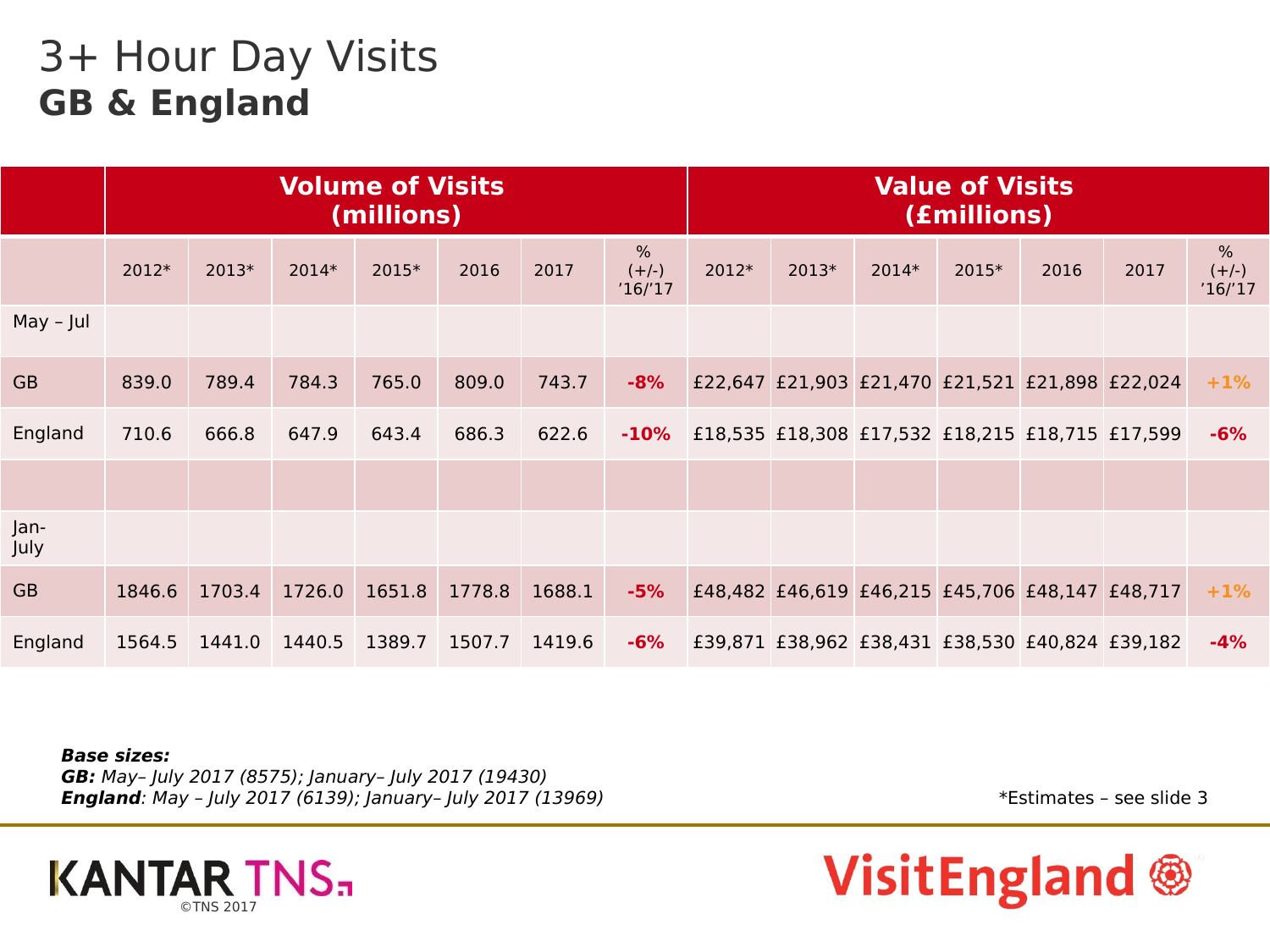

# 3+ Hour Day Visits GB & England
|  | Volume of Visits (millions) |  |  |  |  |  |  | Value of Visits (£millions) |  |  |  |  |  |  |
| --- | --- | --- | --- | --- | --- | --- | --- | --- | --- | --- | --- | --- | --- | --- |
|  | 2012\* | 2013\* | 2014\* | 2015\* | 2016 | 2017 | % (+/-) ’16/’17 | 2012\* | 2013\* | 2014\* | 2015\* | 2016 | 2017 | % (+/-) ’16/’17 |
| May – Jul |  |  |  |  |  |  |  |  |  |  |  |  |  |  |
| GB | 839.0 | 789.4 | 784.3 | 765.0 | 809.0 | 743.7 | -8% | £22,647 | £21,903 | £21,470 | £21,521 | £21,898 | £22,024 | +1% |
| England | 710.6 | 666.8 | 647.9 | 643.4 | 686.3 | 622.6 | -10% | £18,535 | £18,308 | £17,532 | £18,215 | £18,715 | £17,599 | -6% |
|  |  |  |  |  |  |  |  |  |  |  |  |  |  |  |
| Jan- July |  |  |  |  |  |  |  |  |  |  |  |  |  |  |
| GB | 1846.6 | 1703.4 | 1726.0 | 1651.8 | 1778.8 | 1688.1 | -5% | £48,482 | £46,619 | £46,215 | £45,706 | £48,147 | £48,717 | +1% |
| England | 1564.5 | 1441.0 | 1440.5 | 1389.7 | 1507.7 | 1419.6 | -6% | £39,871 | £38,962 | £38,431 | £38,530 | £40,824 | £39,182 | -4% |
Base sizes:
GB: May– July 2017 (8575); January– July 2017 (19430)
England: May – July 2017 (6139); January– July 2017 (13969)
*Estimates – see slide 3